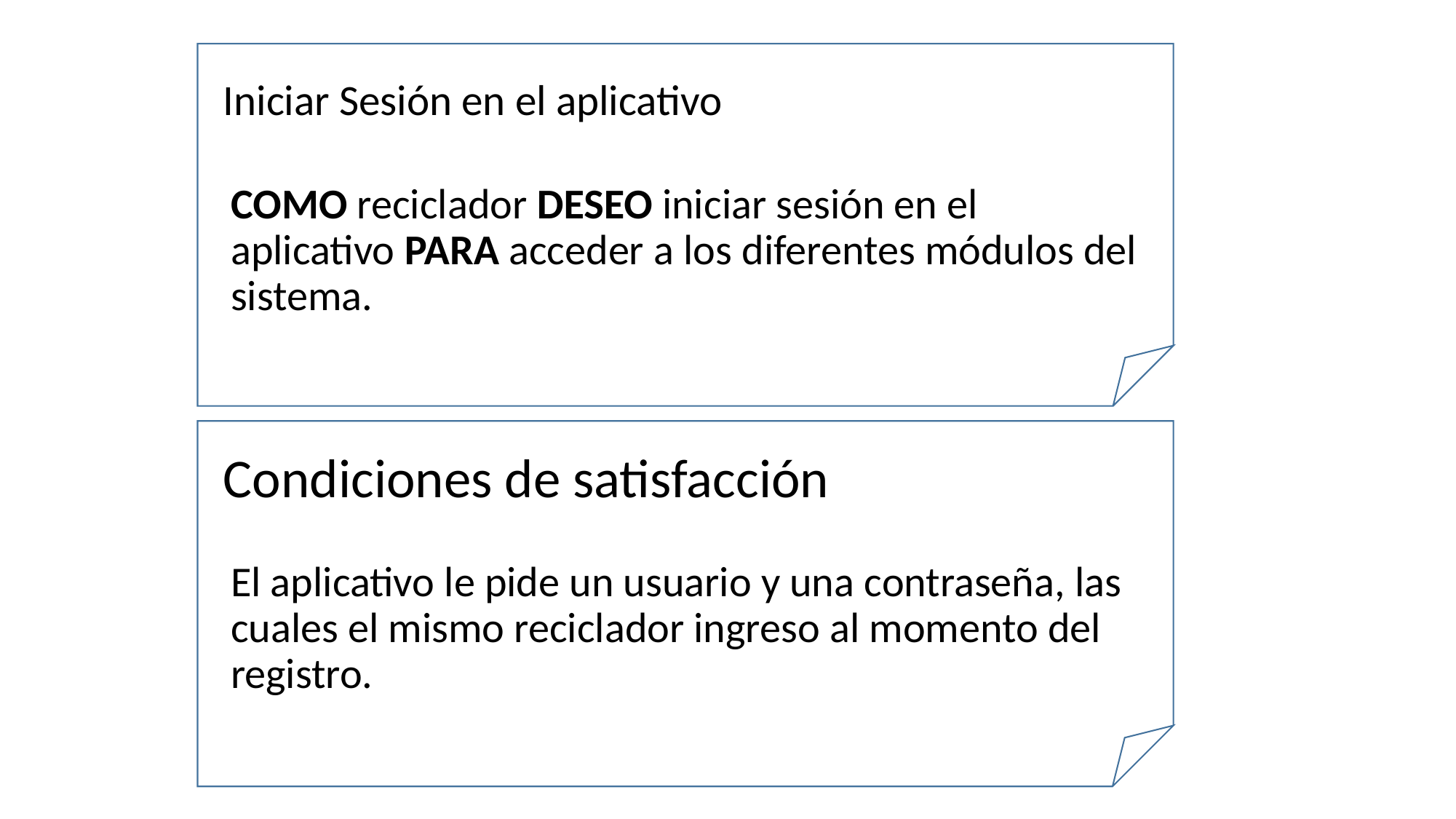

# Iniciar Sesión en el aplicativo
COMO reciclador DESEO iniciar sesión en el aplicativo PARA acceder a los diferentes módulos del sistema.

Condiciones de satisfacción
El aplicativo le pide un usuario y una contraseña, las cuales el mismo reciclador ingreso al momento del registro.